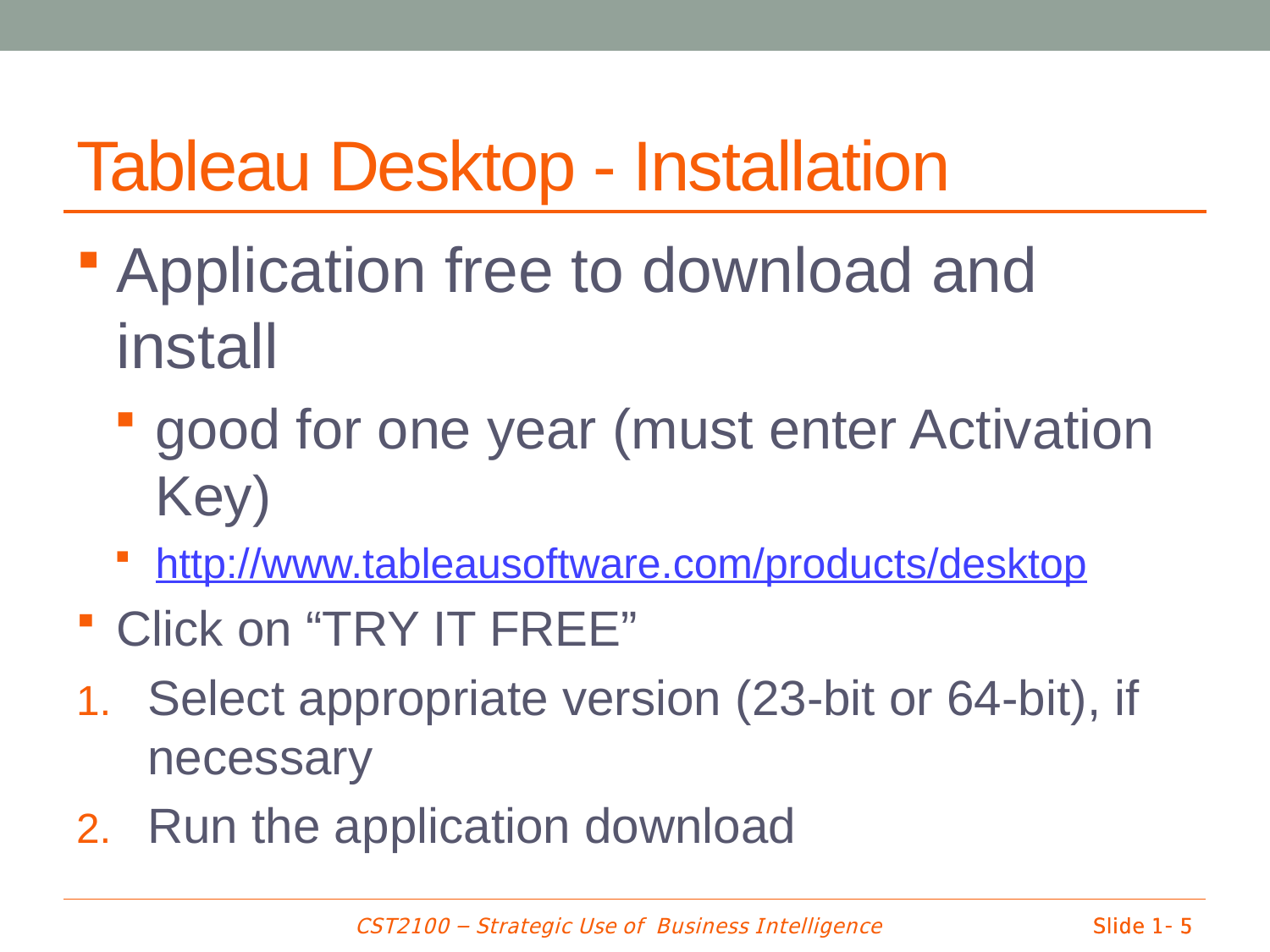

# Tableau Desktop - Installation
Application free to download and install
good for one year (must enter Activation Key)
http://www.tableausoftware.com/products/desktop
Click on “TRY IT FREE”
Select appropriate version (23-bit or 64-bit), if necessary
Run the application download
Slide 1- 5